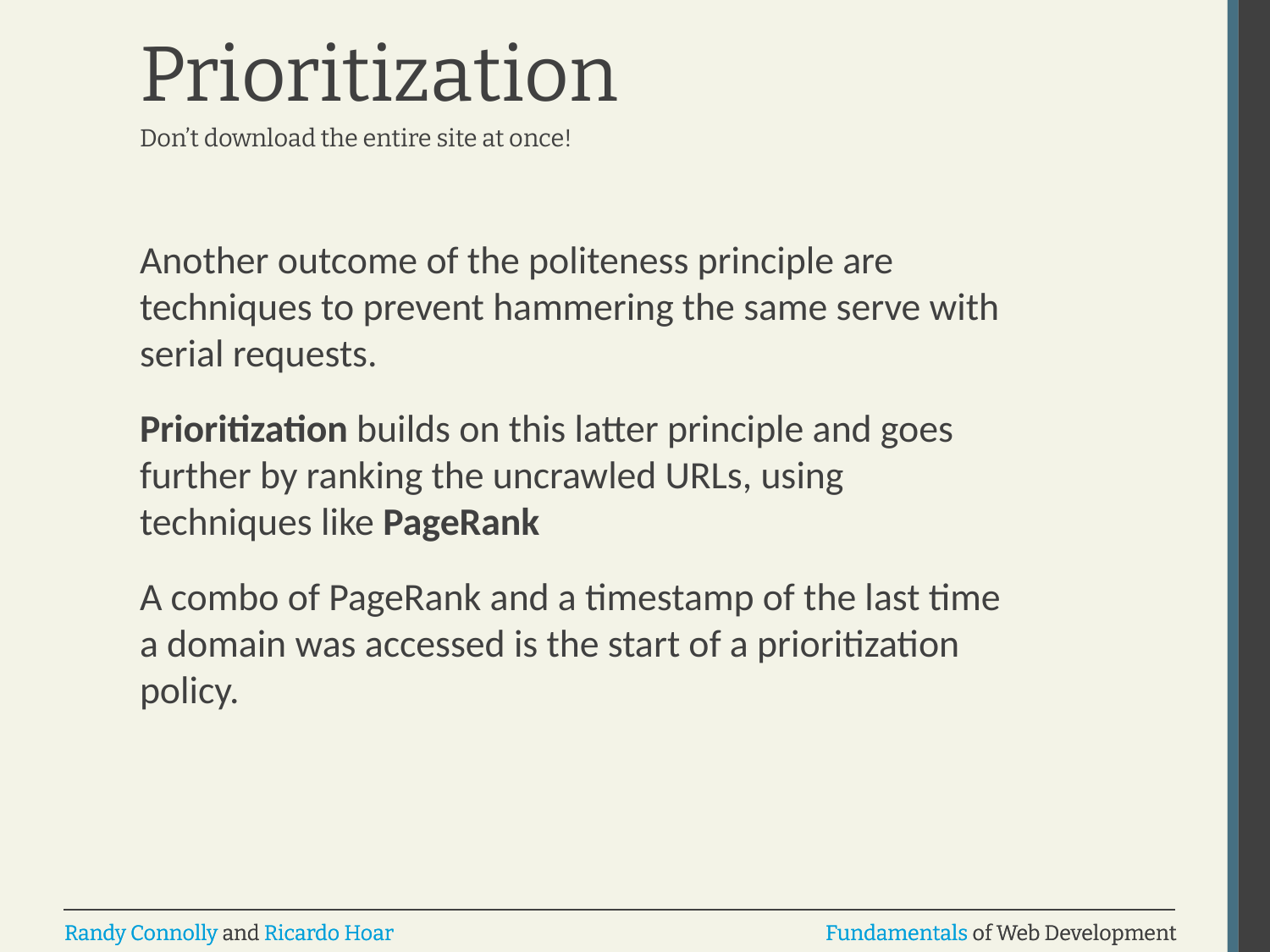

# Prioritization
Don’t download the entire site at once!
Another outcome of the politeness principle are techniques to prevent hammering the same serve with serial requests.
Prioritization builds on this latter principle and goes further by ranking the uncrawled URLs, using techniques like PageRank
A combo of PageRank and a timestamp of the last time a domain was accessed is the start of a prioritization policy.